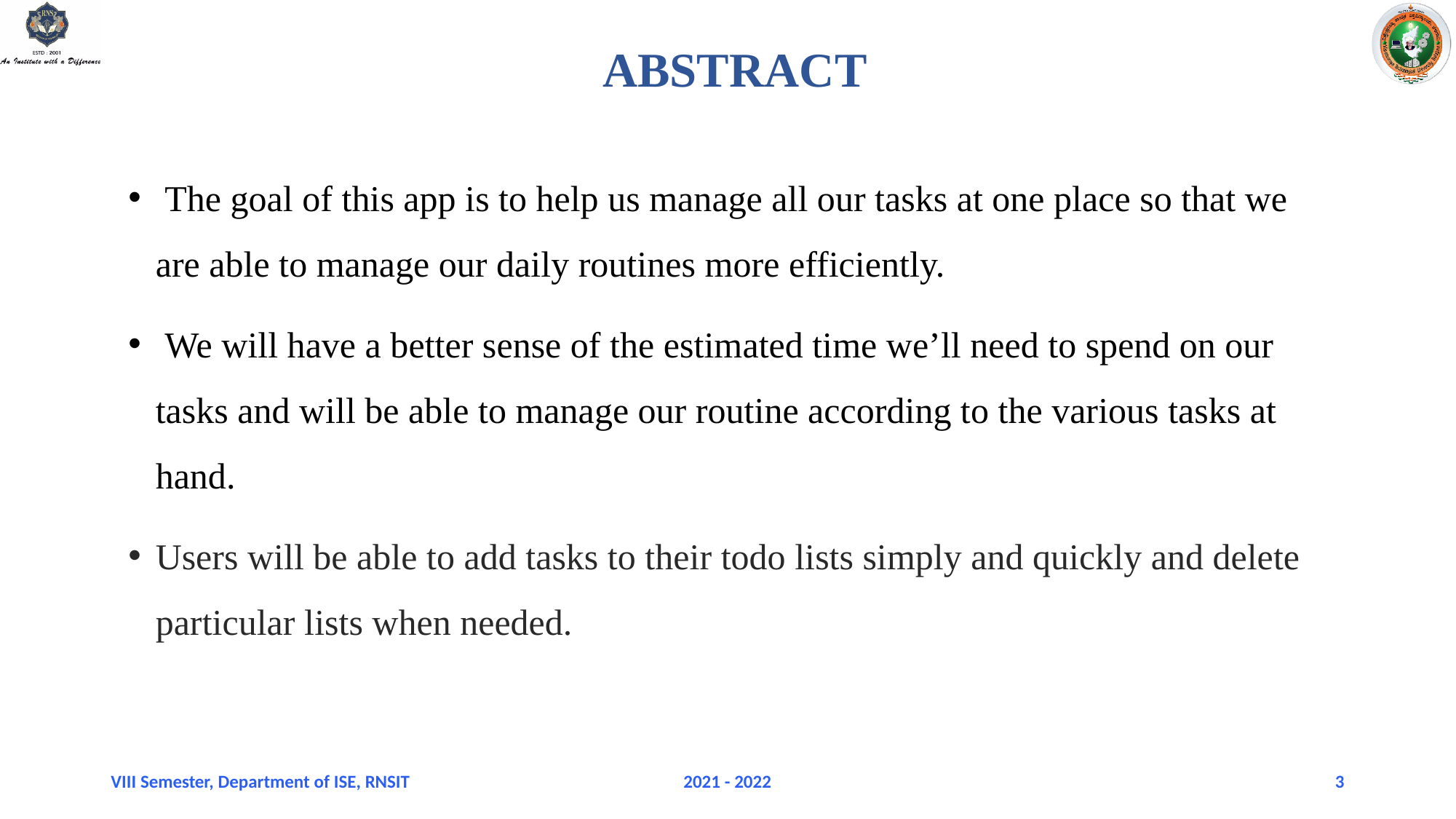

# ABSTRACT
 The goal of this app is to help us manage all our tasks at one place so that we are able to manage our daily routines more efficiently.
 We will have a better sense of the estimated time we’ll need to spend on our tasks and will be able to manage our routine according to the various tasks at hand.
Users will be able to add tasks to their todo lists simply and quickly and delete particular lists when needed.

VIII Semester, Department of ISE, RNSIT
2021 - 2022
3